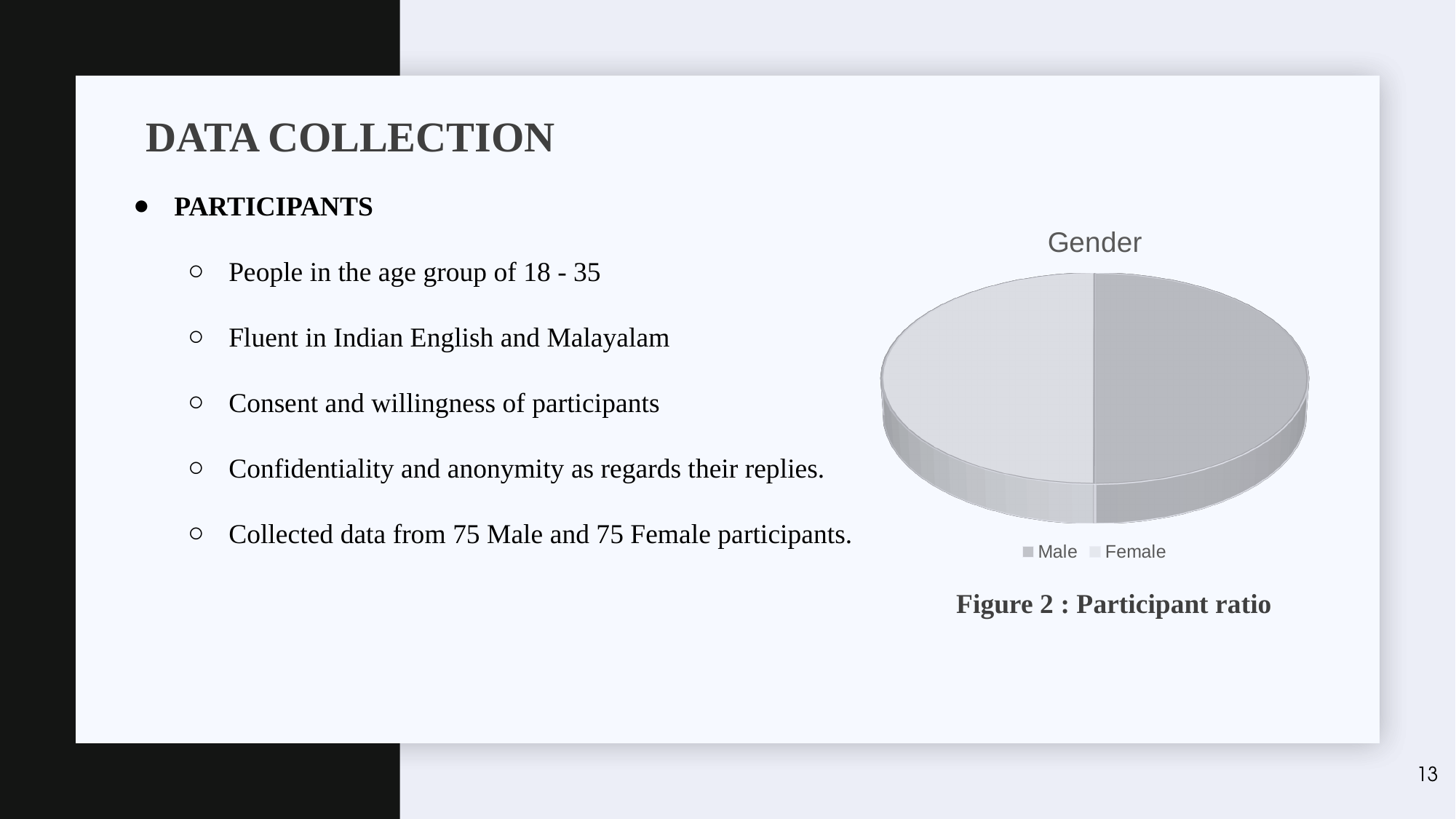

# DATA COLLECTION
PARTICIPANTS

People in the age group of 18 - 35

Fluent in Indian English and Malayalam

Consent and willingness of participants

Confidentiality and anonymity as regards their replies.

Collected data from 75 Male and 75 Female participants.

[unsupported chart]

Figure 2 : Participant ratio

13